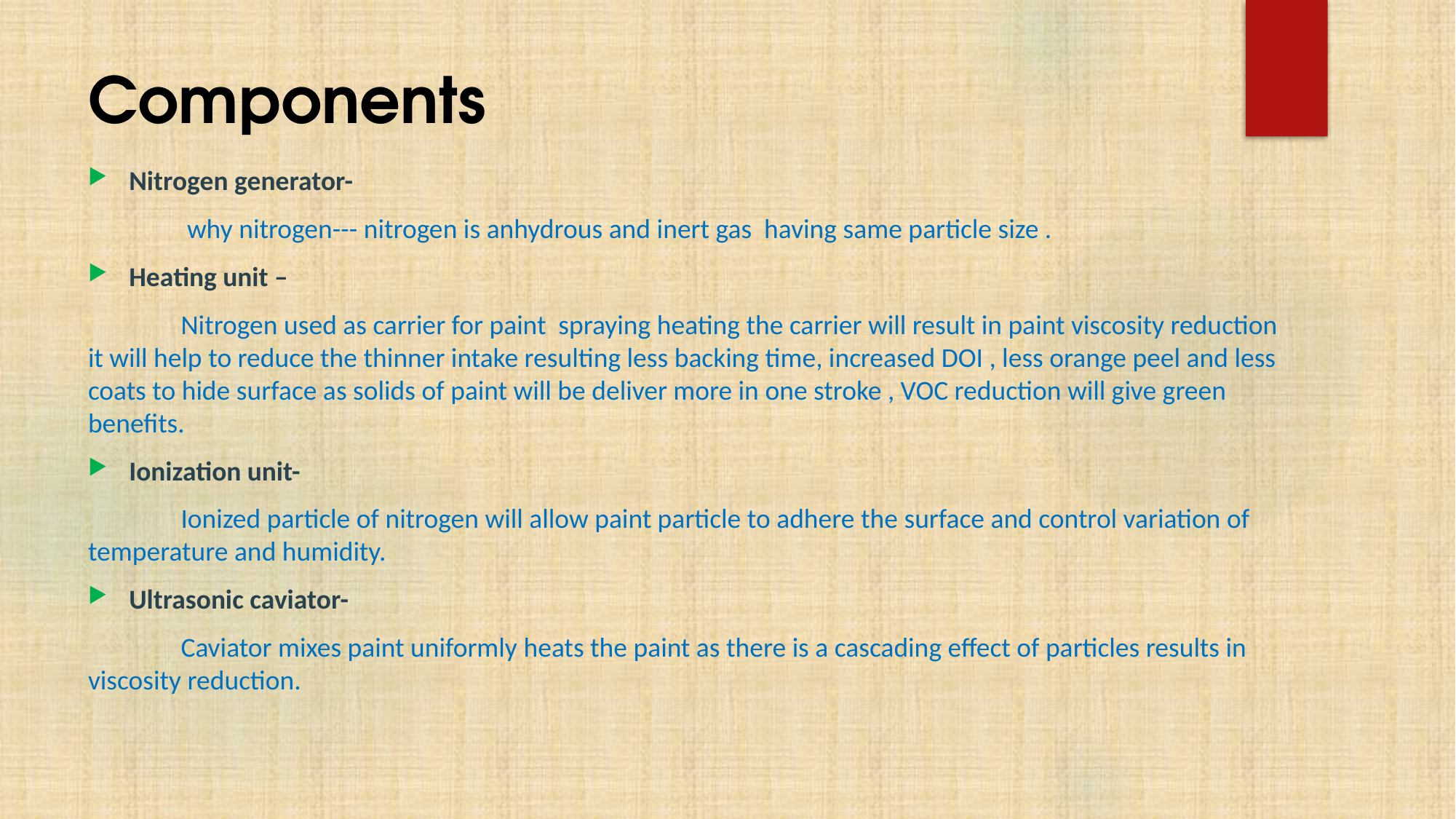

# Components
Nitrogen generator-
                why nitrogen--- nitrogen is anhydrous and inert gas  having same particle size .
Heating unit –
               Nitrogen used as carrier for paint  spraying heating the carrier will result in paint viscosity reduction it will help to reduce the thinner intake resulting less backing time, increased DOI , less orange peel and less coats to hide surface as solids of paint will be deliver more in one stroke , VOC reduction will give green benefits.
Ionization unit-
               Ionized particle of nitrogen will allow paint particle to adhere the surface and control variation of temperature and humidity.
Ultrasonic caviator-
               Caviator mixes paint uniformly heats the paint as there is a cascading effect of particles results in  viscosity reduction.